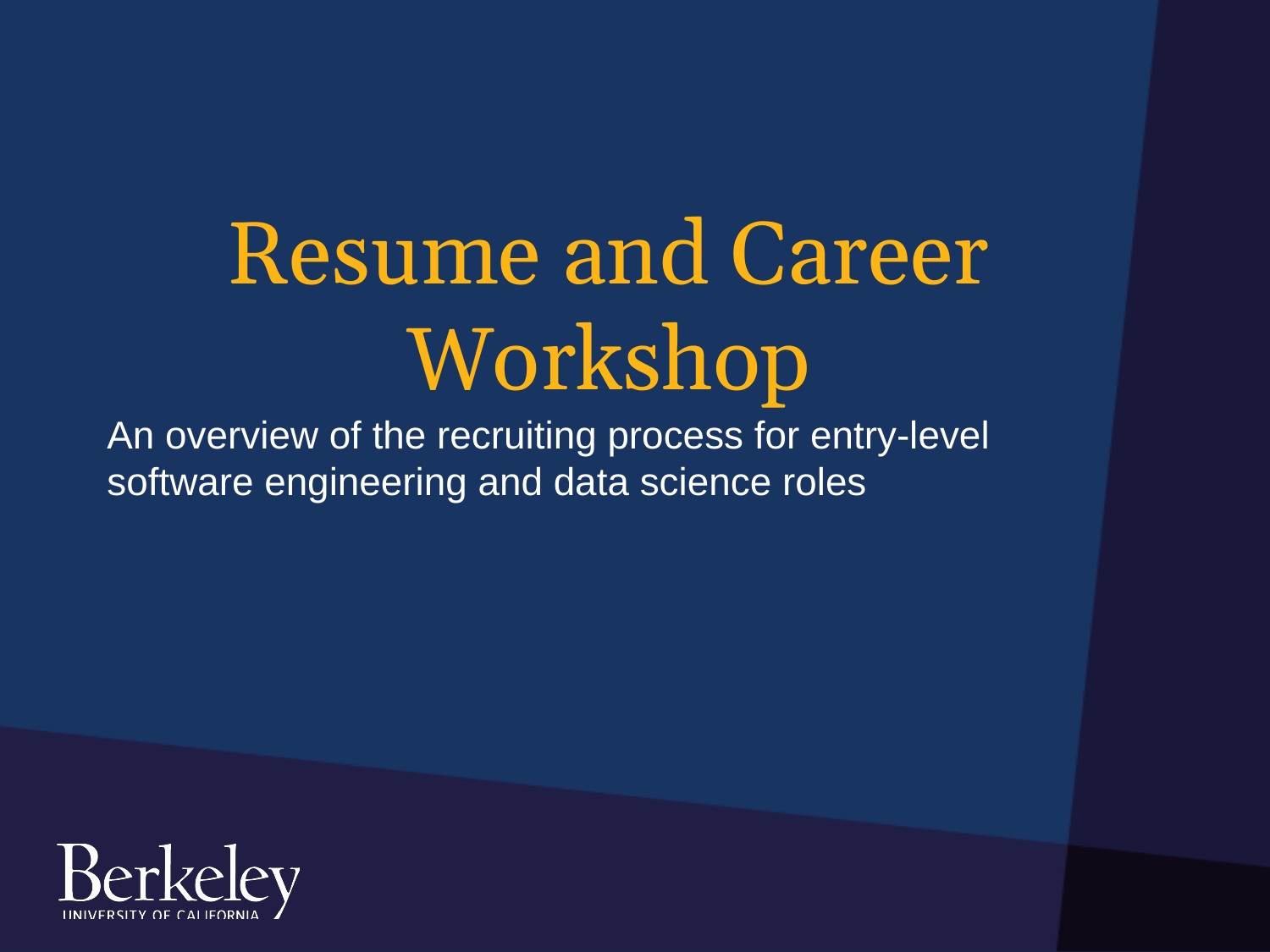

# Resume and Career Workshop
An overview of the recruiting process for entry-level software engineering and data science roles